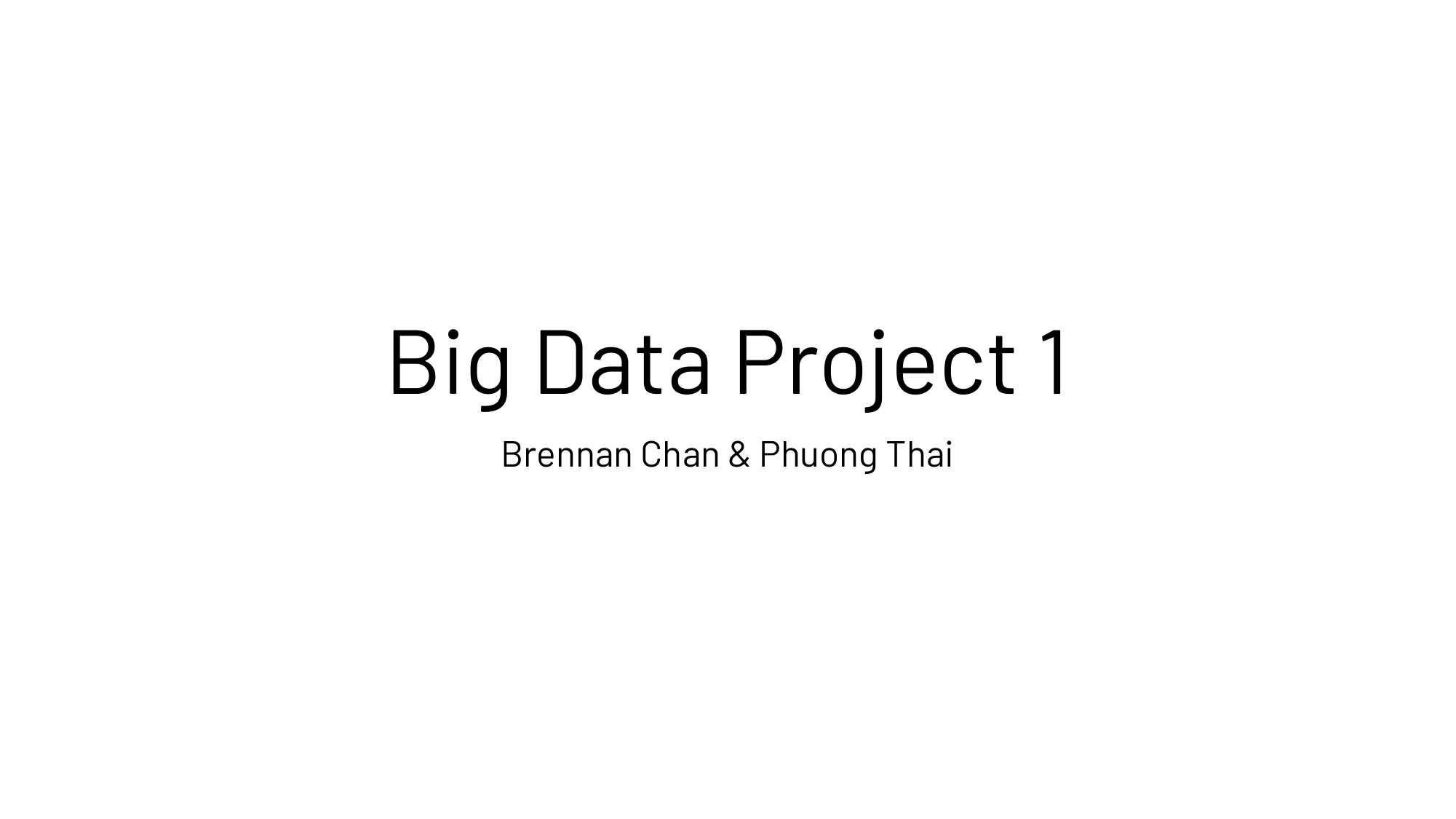

# Big Data Project 1
Brennan Chan & Phuong Thai